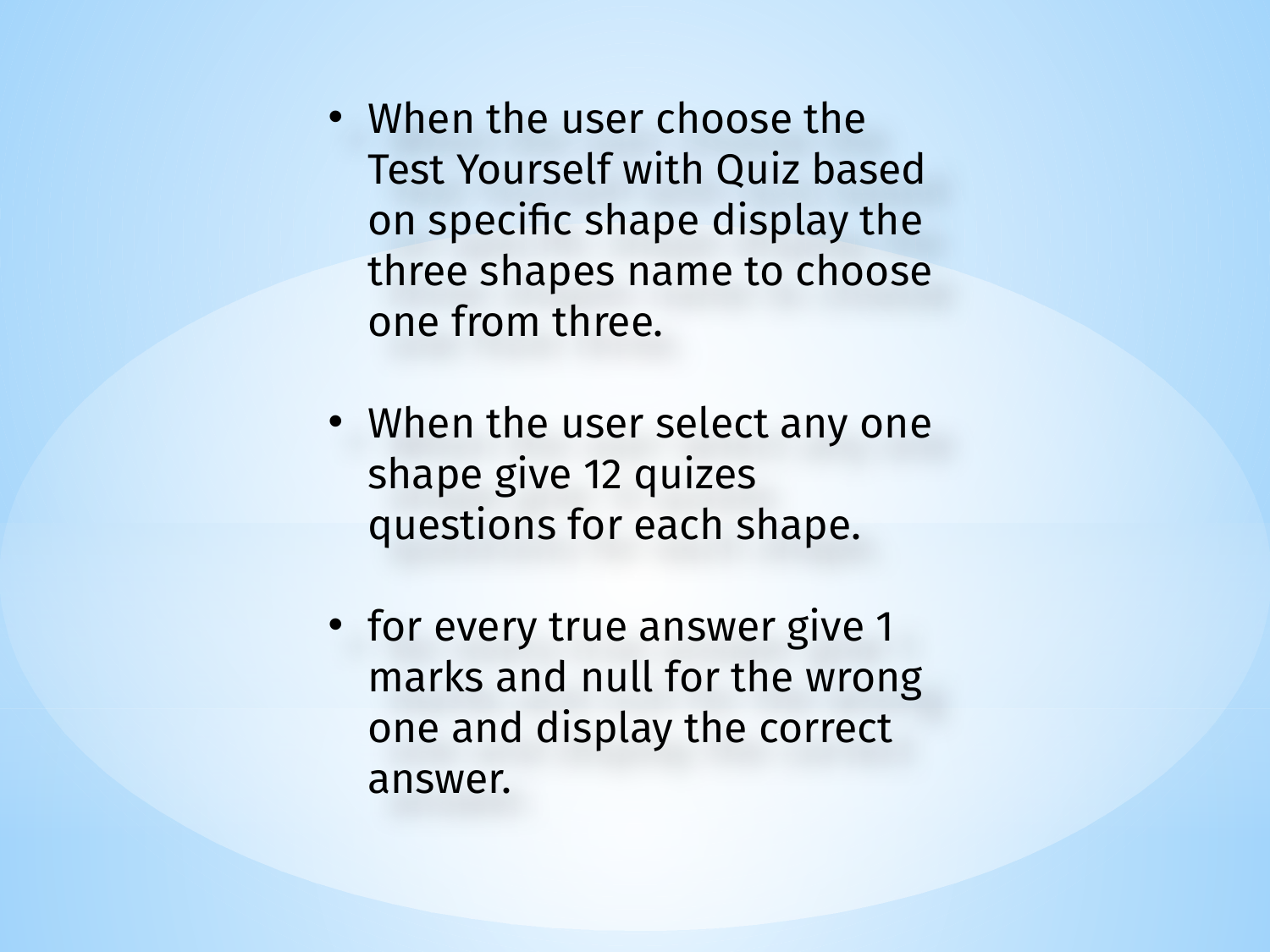

When the user choose the Test Yourself with Quiz based on specific shape display the three shapes name to choose one from three.

When the user select any one shape give 12 quizes questions for each shape.

for every true answer give 1 marks and null for the wrong one and display the correct answer.